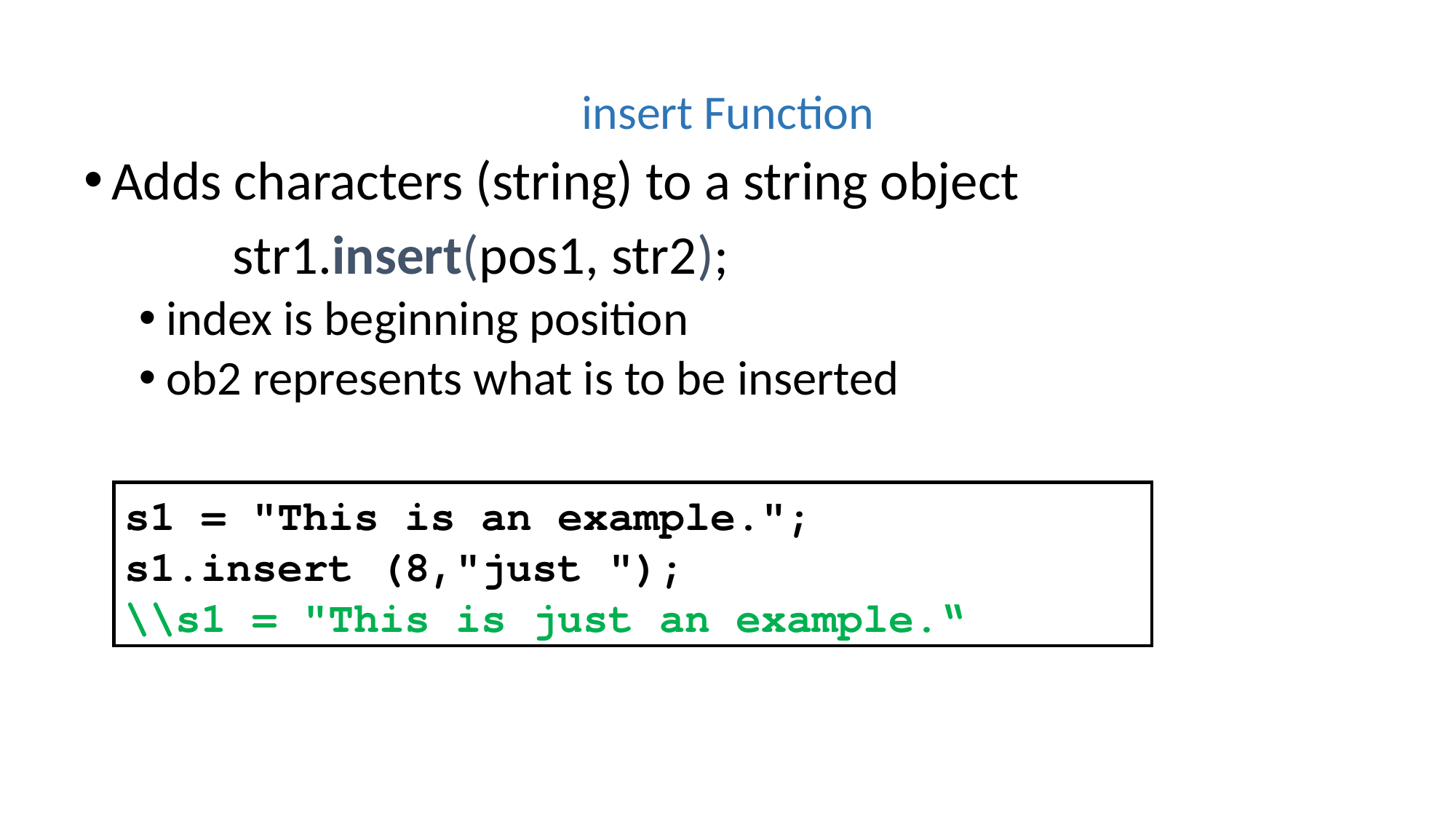

# insert Function
Adds characters (string) to a string object
            str1.insert(pos1, str2);
index is beginning position
ob2 represents what is to be inserted
s1 = "This is an example.";
s1.insert (8,"just ");
\\s1 = "This is just an example.“